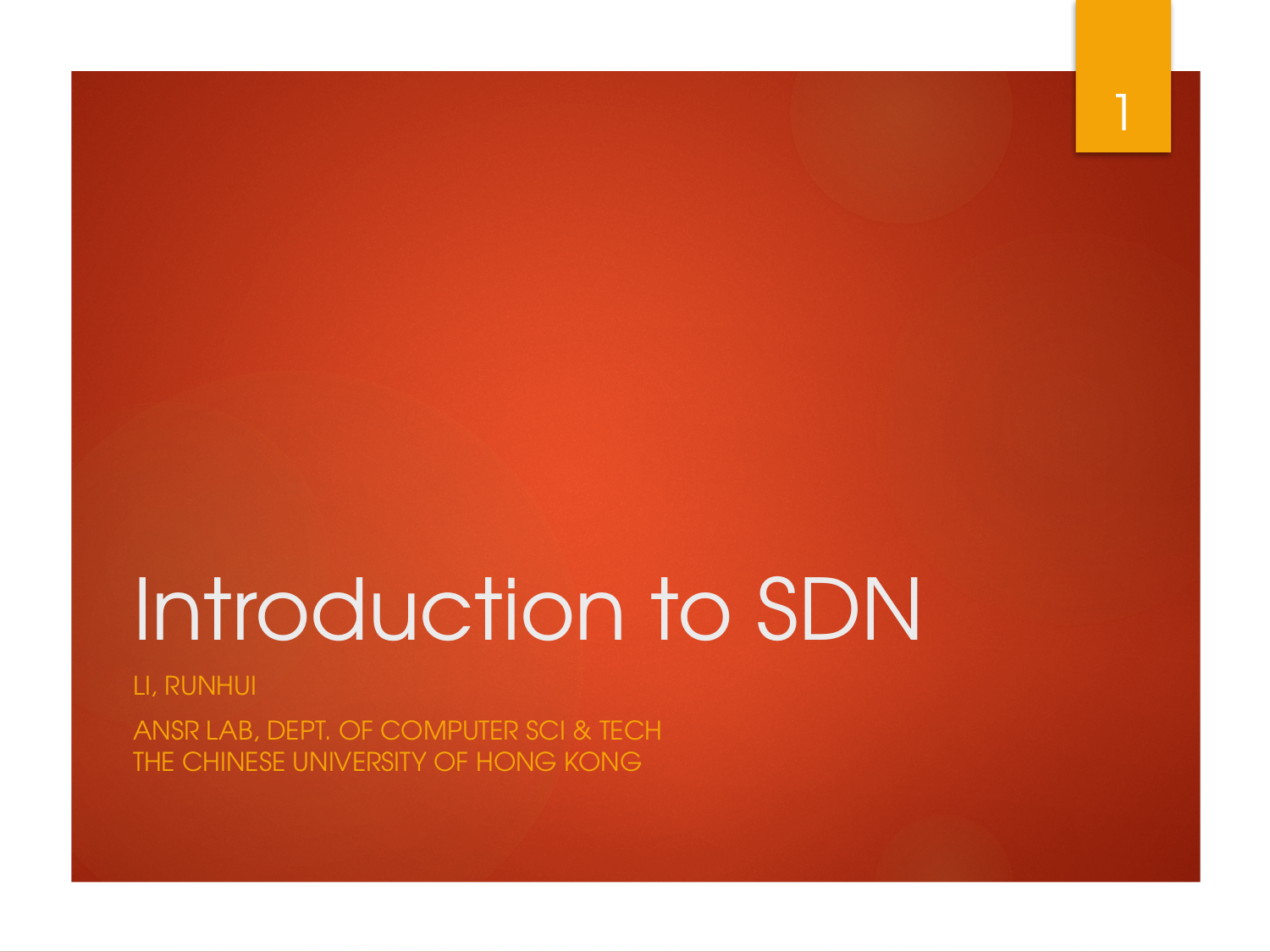

1
# Introduction to SDN
Li, Runhui
ANSR LAB, DePT. of Computer SCI & Tech
The Chinese University of Hong Kong